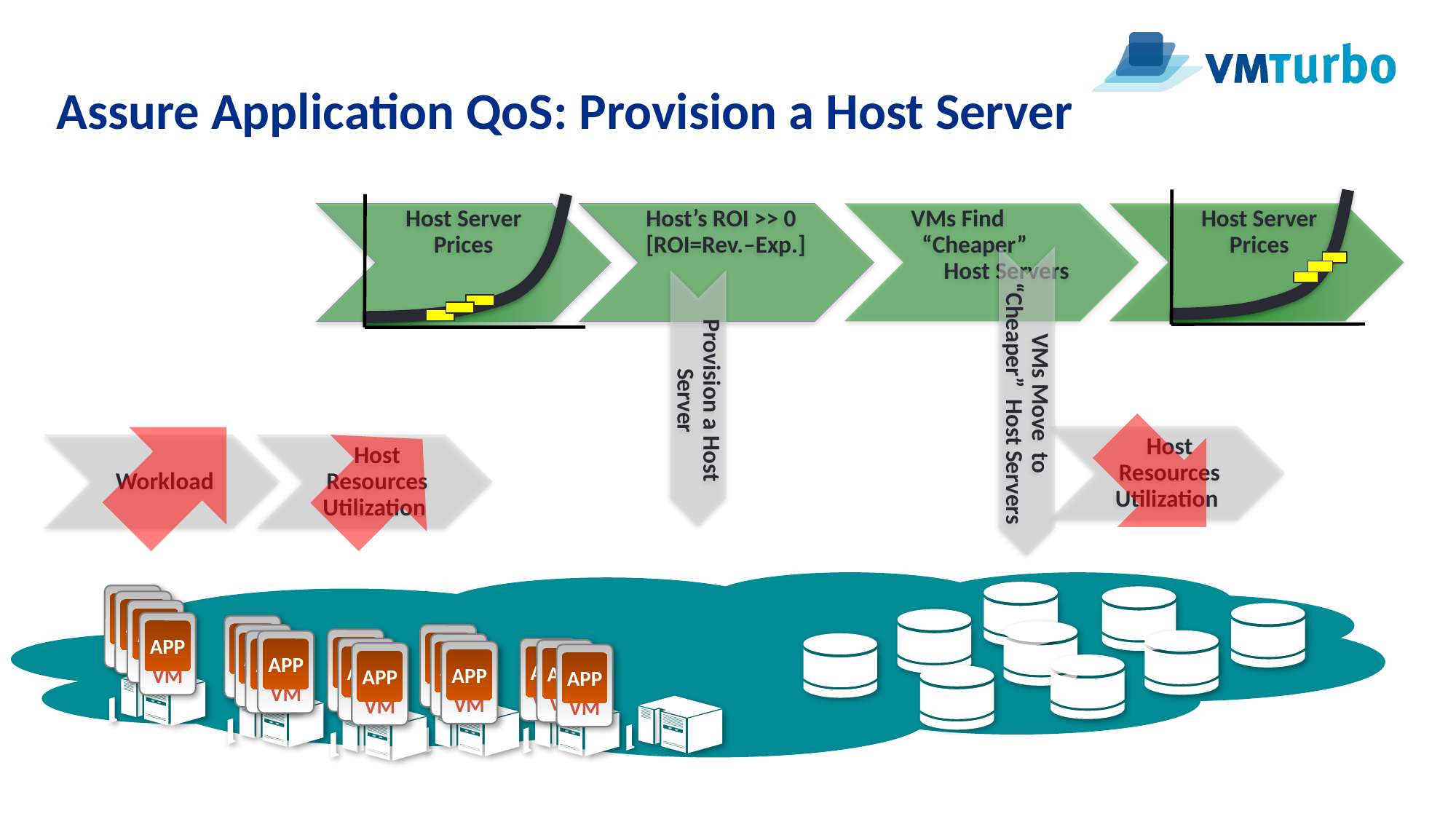

# Assure Application QoS: Provision a Host Server
Host Server  Prices
Host’s ROI >> 0 [ROI=Rev.–Exp.]
VMs Find                “Cheaper”                Host Servers
Host Server Prices

Workload
Host Resources Utilization
Provision a Host Server
VMs Move  to “Cheaper”  Host Servers

Host Resources Utilization

VM
APP

VM
APP
VM
APP

VM
APP
VM
APP

VM
APP
VM
APP
VM
APP

VM
APP
VM
APP

VM
APP
VM
APP
VM
APP
VM
APP
VM
APP
VM
APP
VM
APP